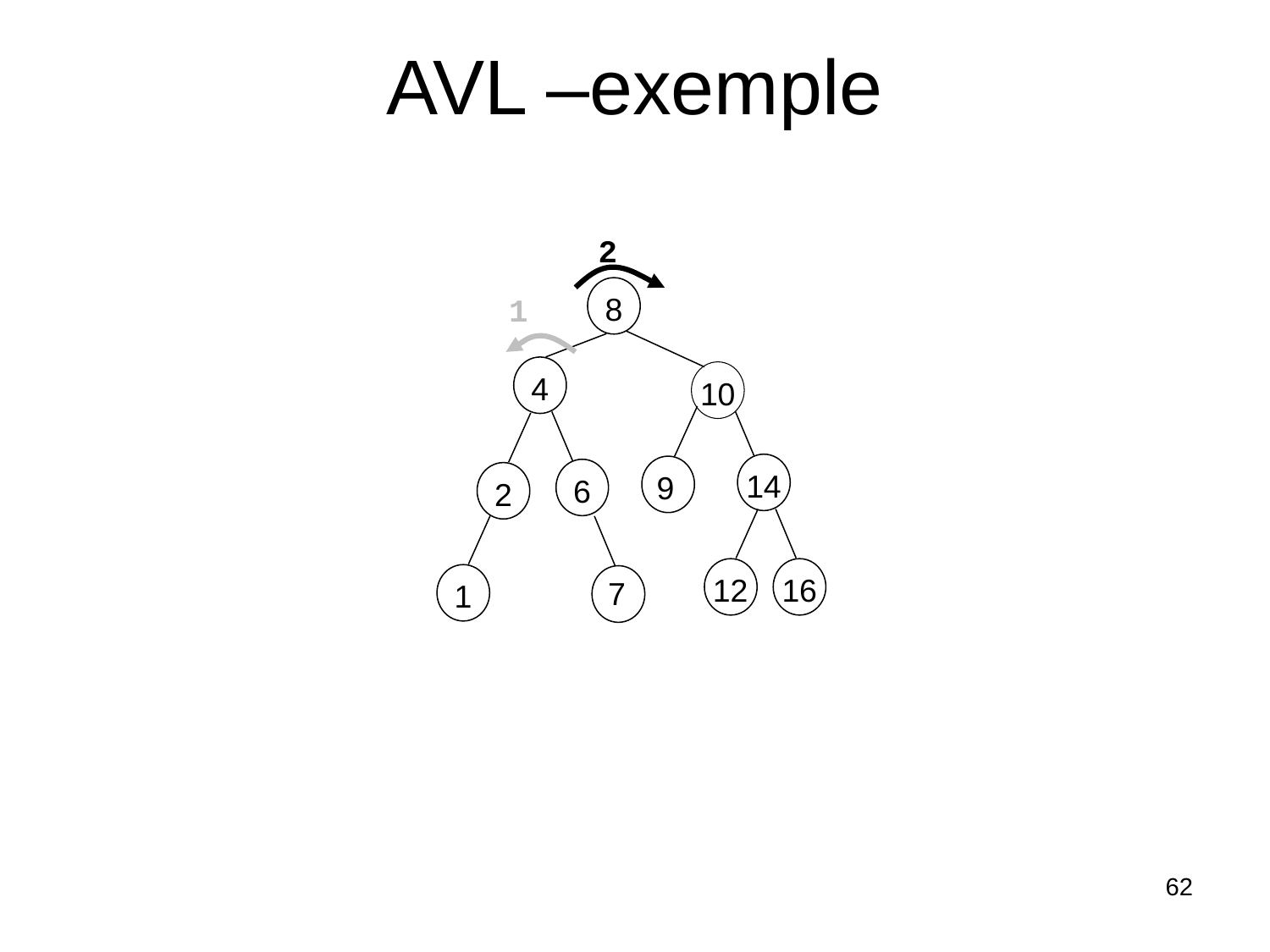

# AVL –exemple
2

8
1

4

10

14

9

6

2

12

16

1

7
62